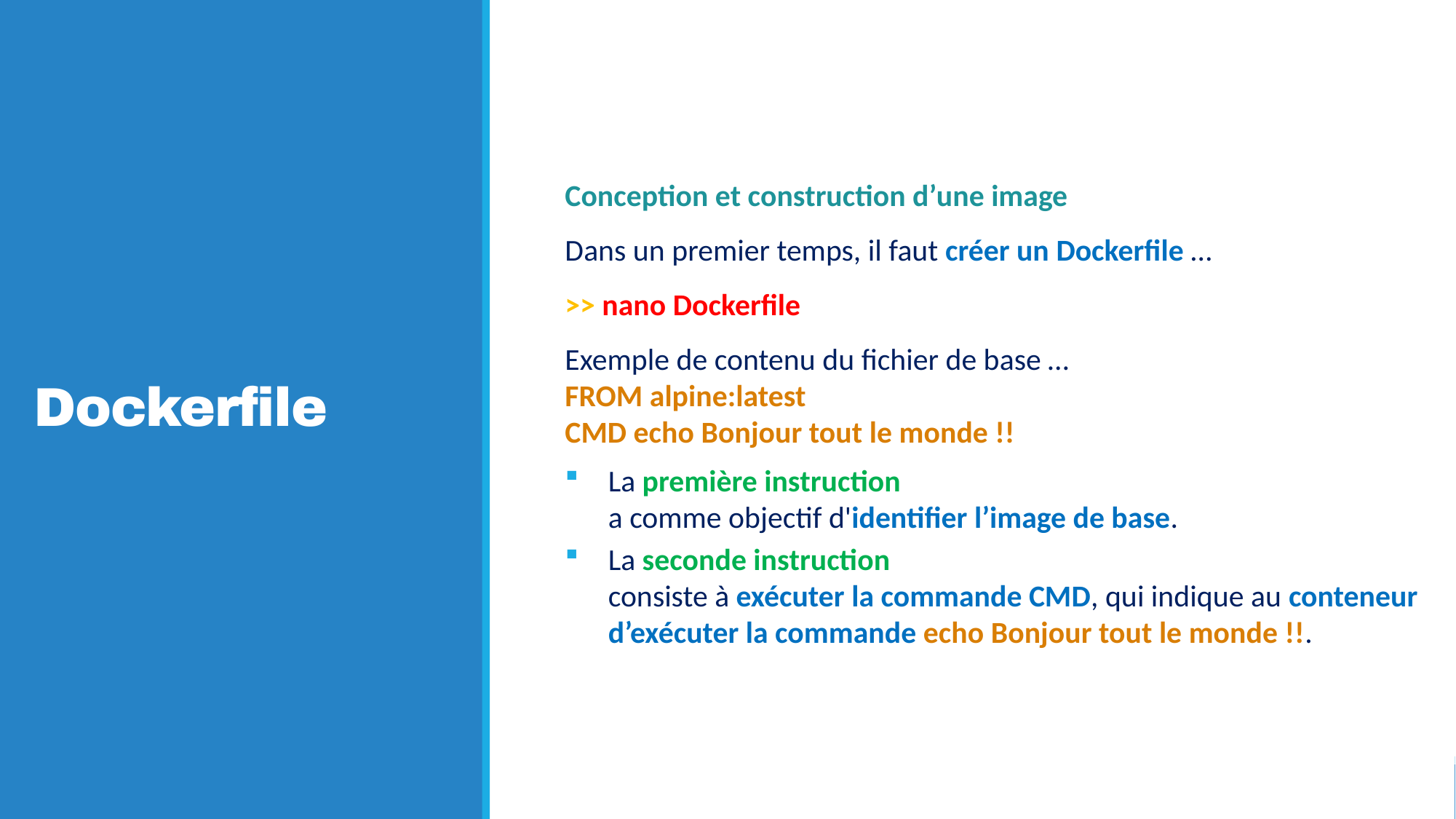

# Dockerfile

Conception et construction d’une image
Dans un premier temps, il faut créer un Dockerfile …
>> nano Dockerfile
Exemple de contenu du fichier de base …
FROM alpine:latest
CMD echo Bonjour tout le monde !!
La première instruction
a comme objectif d'identifier l’image de base.
La seconde instruction
consiste à exécuter la commande CMD, qui indique au conteneur d’exécuter la commande echo Bonjour tout le monde !!.